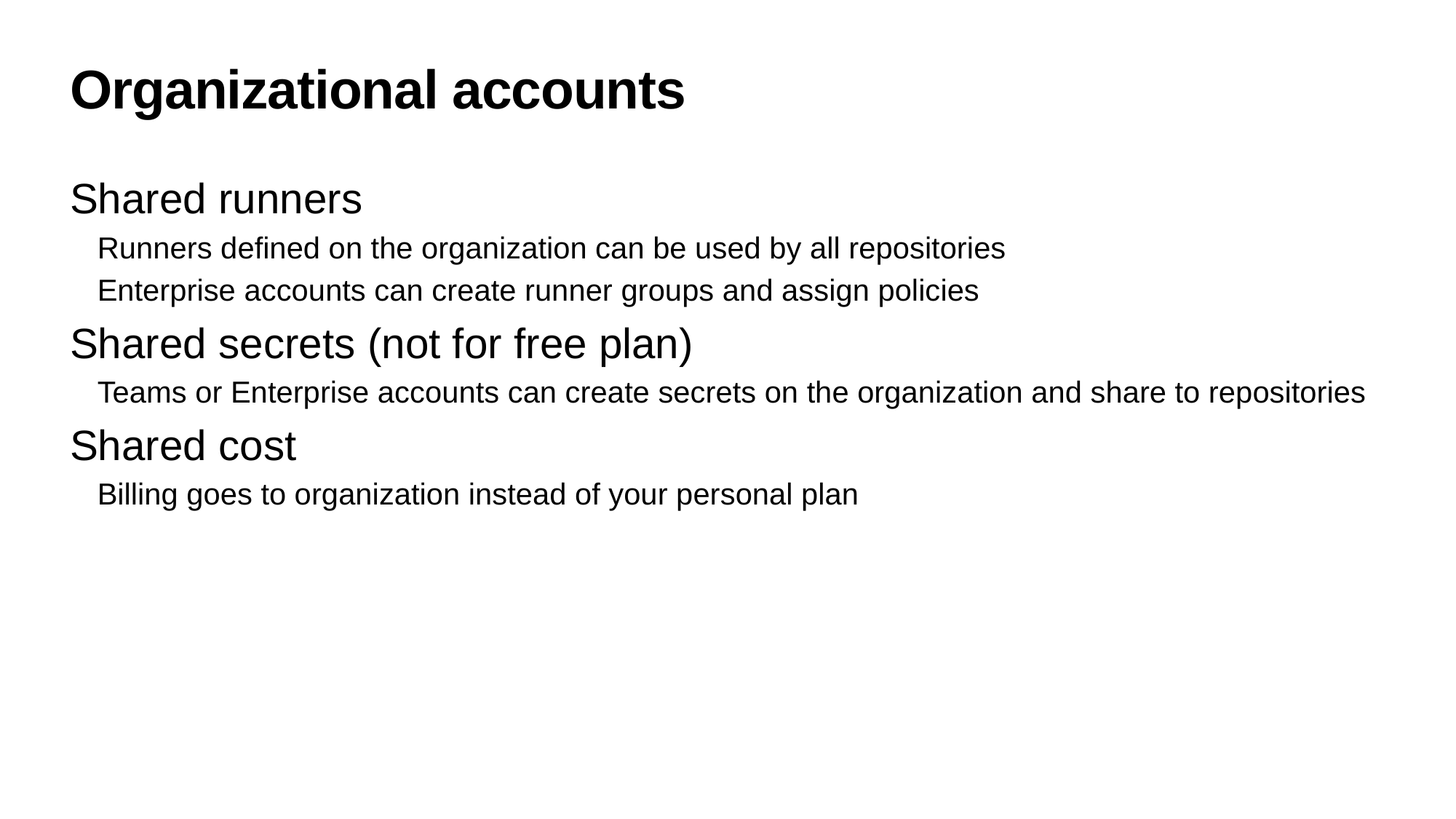

# Organizational accounts
Shared runners
Runners defined on the organization can be used by all repositories
Enterprise accounts can create runner groups and assign policies
Shared secrets (not for free plan)
Teams or Enterprise accounts can create secrets on the organization and share to repositories
Shared cost
Billing goes to organization instead of your personal plan